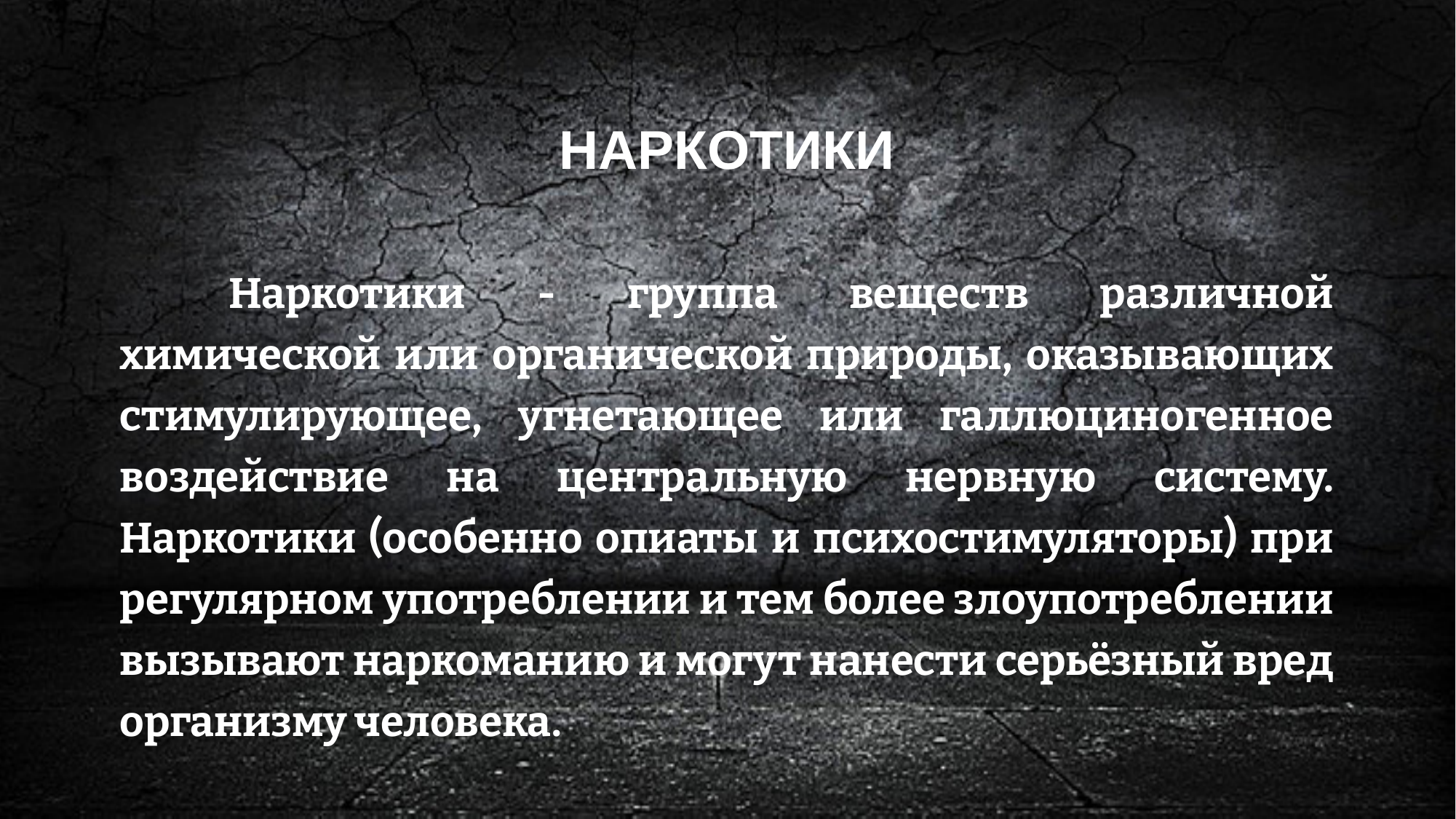

# наркотики
	Наркотики - группа веществ различной химической или органической природы, оказывающих стимулирующее, угнетающее или галлюциногенное воздействие на центральную нервную систему. Наркотики (особенно опиаты и психостимуляторы) при регулярном употреблении и тем более злоупотреблении вызывают наркоманию и могут нанести серьёзный вред организму человека.